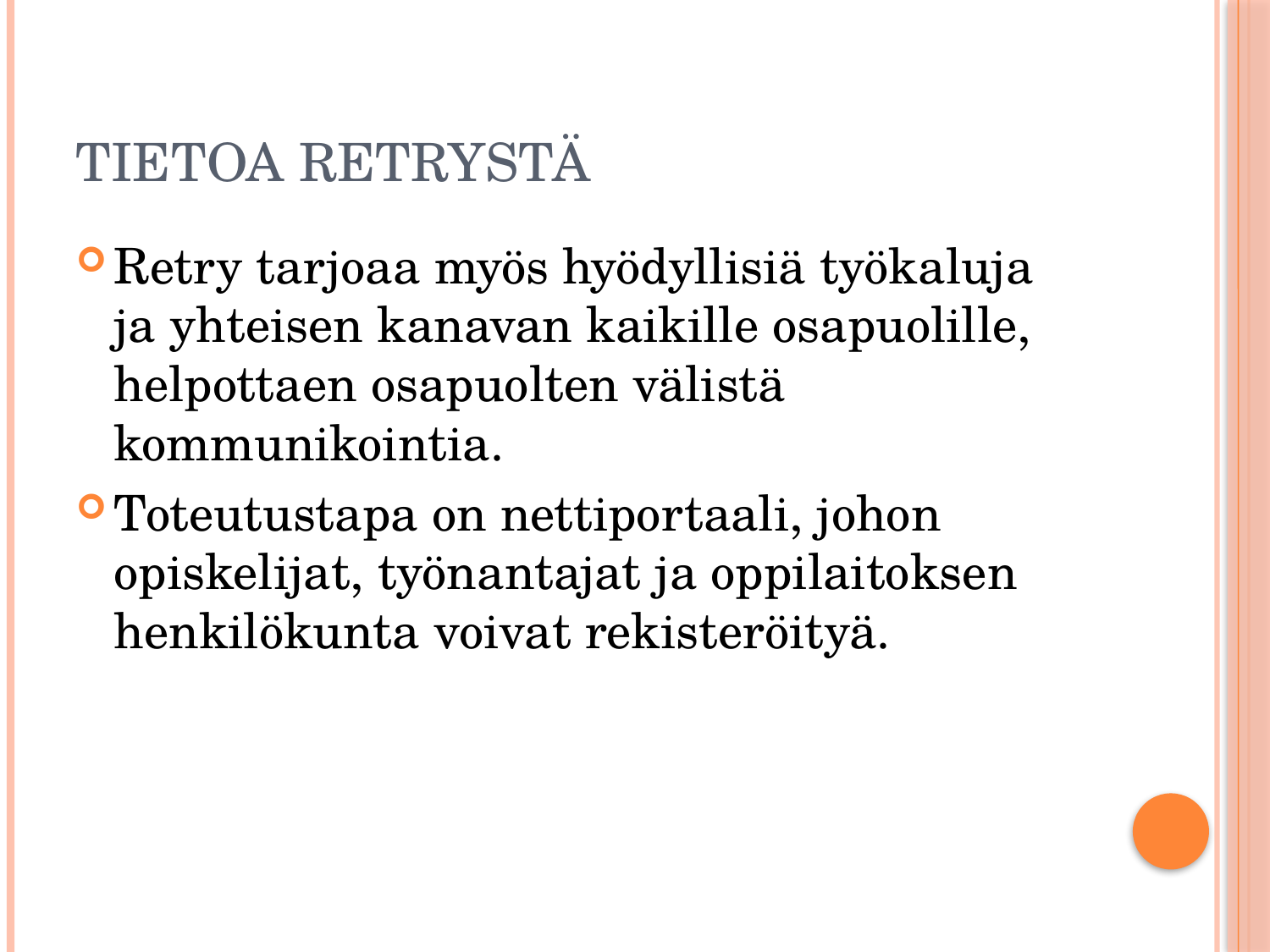

# Tietoa Retrystä
Retry tarjoaa myös hyödyllisiä työkaluja ja yhteisen kanavan kaikille osapuolille, helpottaen osapuolten välistä kommunikointia.
Toteutustapa on nettiportaali, johon opiskelijat, työnantajat ja oppilaitoksen henkilökunta voivat rekisteröityä.